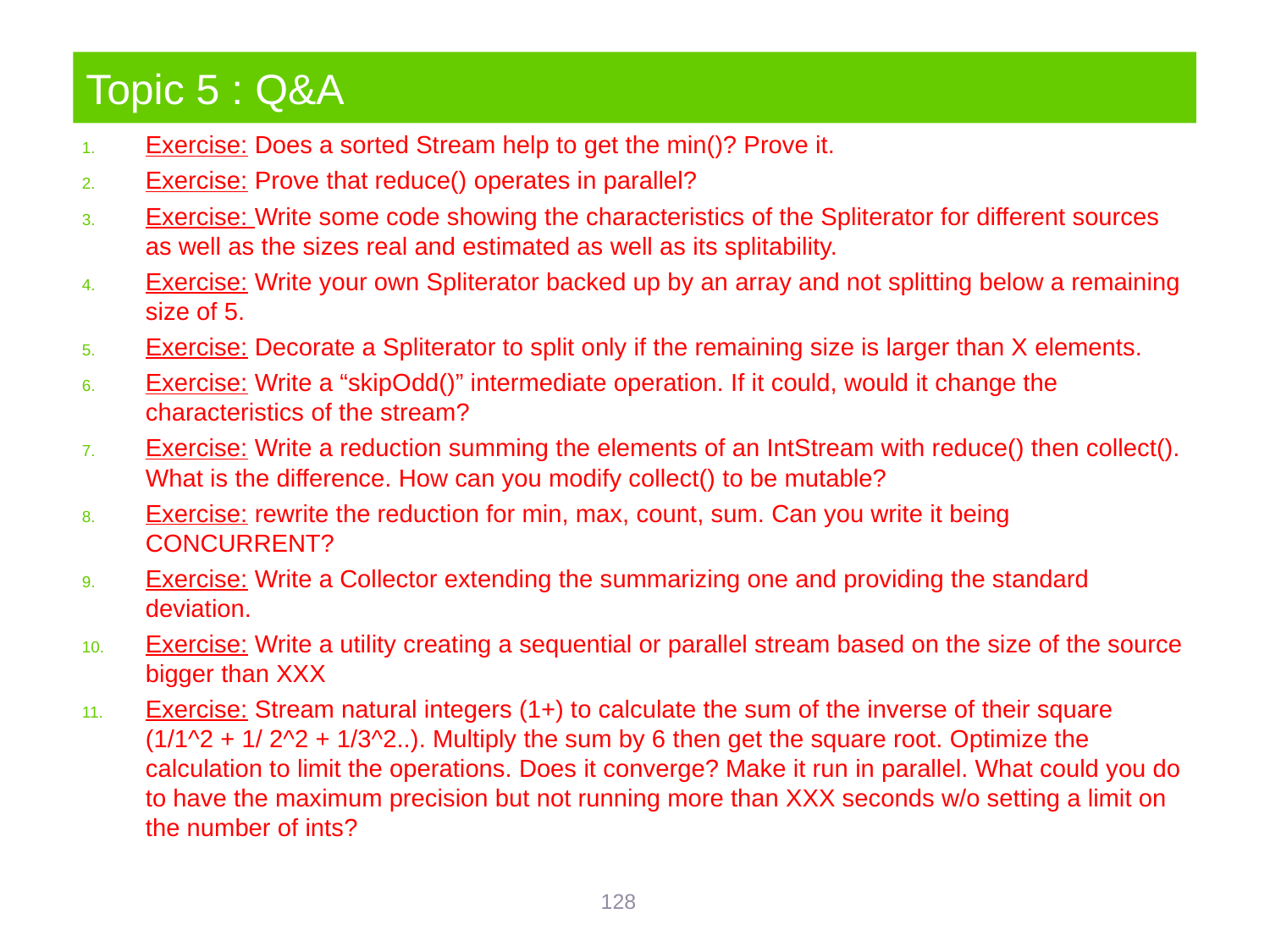

# Topic 5 : Q&A
Exercise: Does a sorted Stream help to get the min()? Prove it.
Exercise: Prove that reduce() operates in parallel?
Exercise: Write some code showing the characteristics of the Spliterator for different sources as well as the sizes real and estimated as well as its splitability.
Exercise: Write your own Spliterator backed up by an array and not splitting below a remaining size of 5.
Exercise: Decorate a Spliterator to split only if the remaining size is larger than X elements.
Exercise: Write a “skipOdd()” intermediate operation. If it could, would it change the characteristics of the stream?
Exercise: Write a reduction summing the elements of an IntStream with reduce() then collect(). What is the difference. How can you modify collect() to be mutable?
Exercise: rewrite the reduction for min, max, count, sum. Can you write it being CONCURRENT?
Exercise: Write a Collector extending the summarizing one and providing the standard deviation.
Exercise: Write a utility creating a sequential or parallel stream based on the size of the source bigger than XXX
Exercise: Stream natural integers (1+) to calculate the sum of the inverse of their square (1/1^2 + 1/ 2^2 + 1/3^2..). Multiply the sum by 6 then get the square root. Optimize the calculation to limit the operations. Does it converge? Make it run in parallel. What could you do to have the maximum precision but not running more than XXX seconds w/o setting a limit on the number of ints?